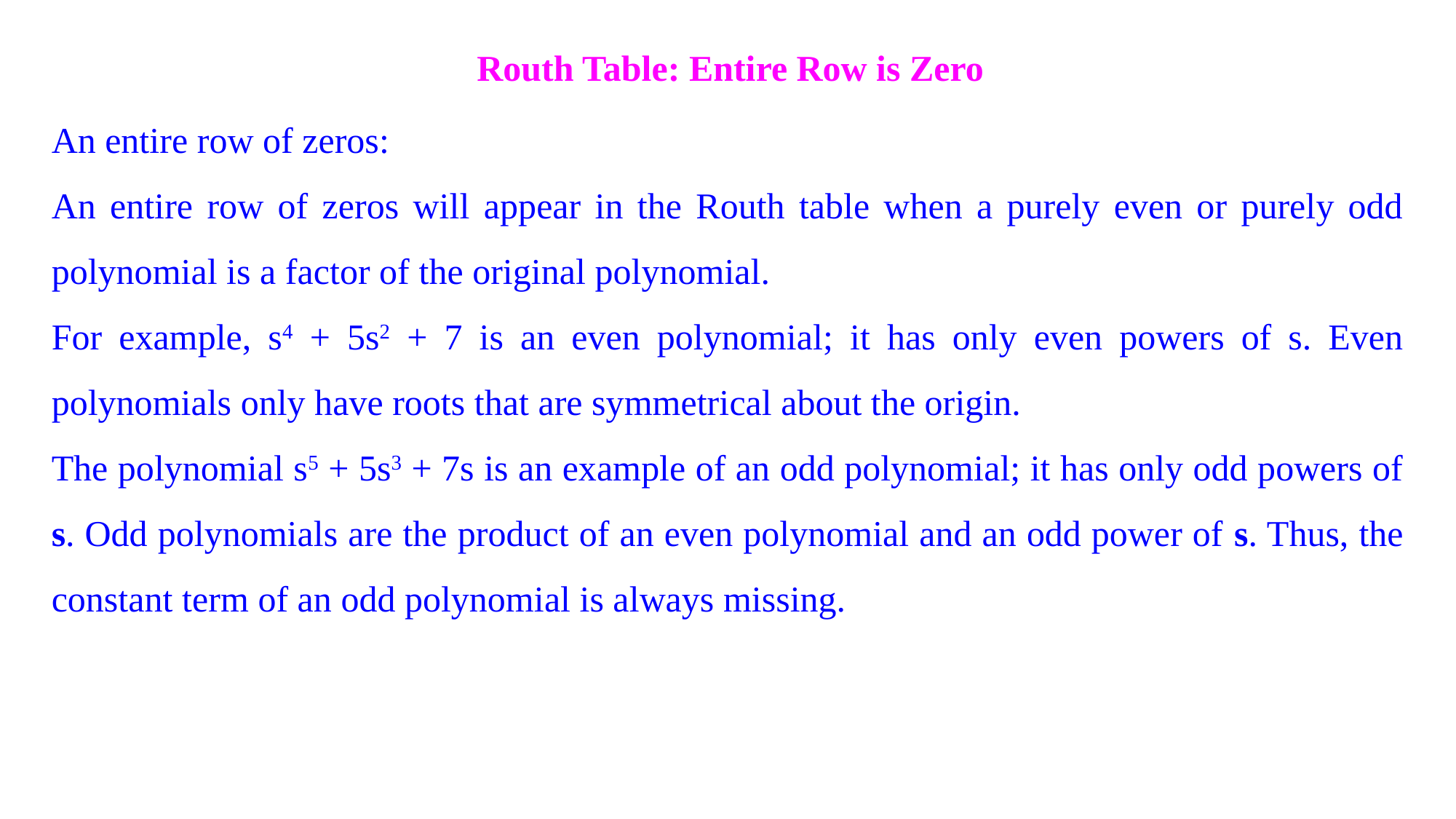

Routh Table: Entire Row is Zero
An entire row of zeros:
An entire row of zeros will appear in the Routh table when a purely even or purely odd polynomial is a factor of the original polynomial.
For example, s4 + 5s2 + 7 is an even polynomial; it has only even powers of s. Even polynomials only have roots that are symmetrical about the origin.
The polynomial s5 + 5s3 + 7s is an example of an odd polynomial; it has only odd powers of s. Odd polynomials are the product of an even polynomial and an odd power of s. Thus, the constant term of an odd polynomial is always missing.